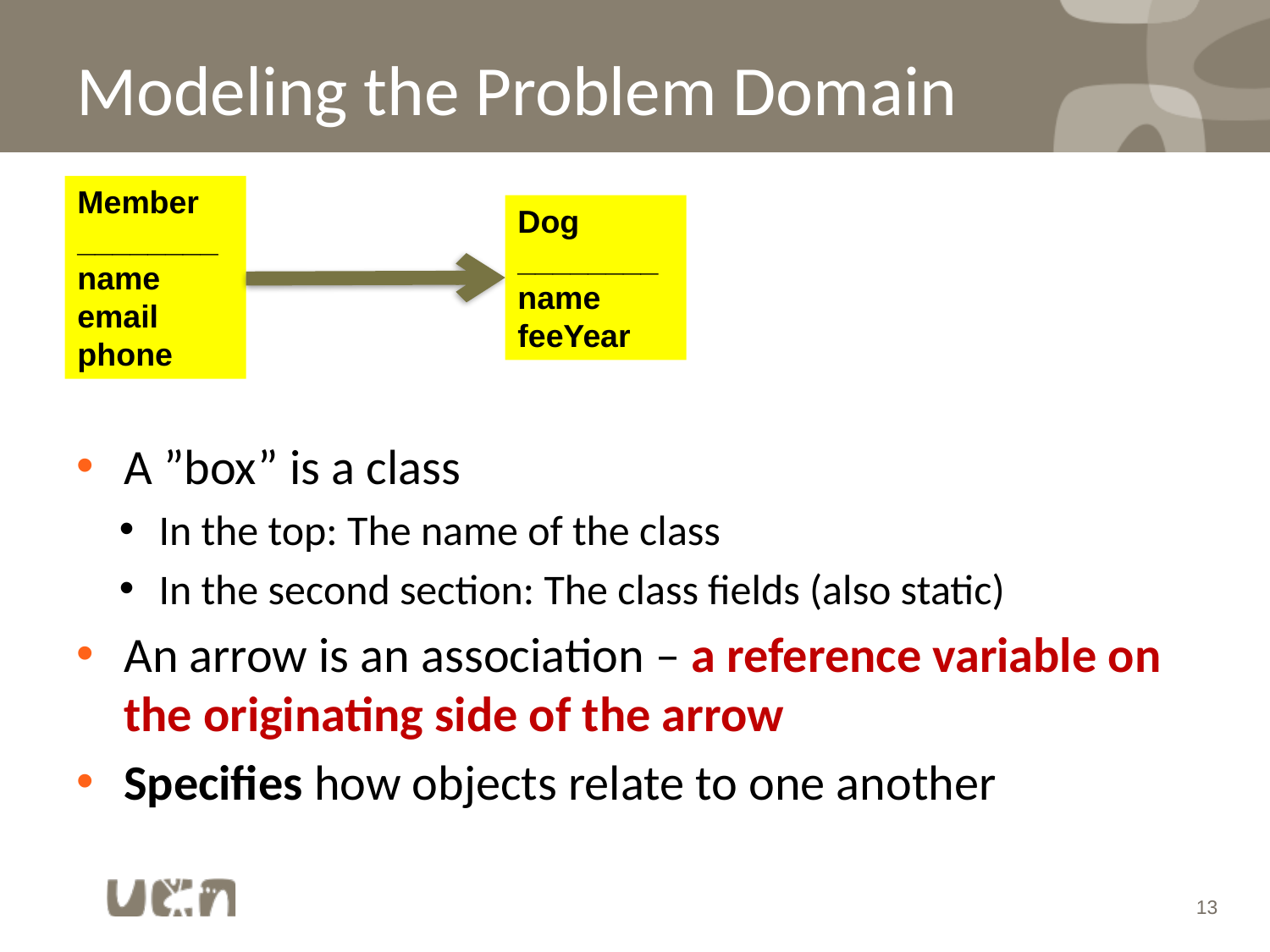

# Modeling the Problem Domain
Member
________
name
email
phone
Dog
________
name
feeYear

A ”box” is a class
In the top: The name of the class
In the second section: The class fields (also static)
An arrow is an association – a reference variable on the originating side of the arrow
Specifies how objects relate to one another
13